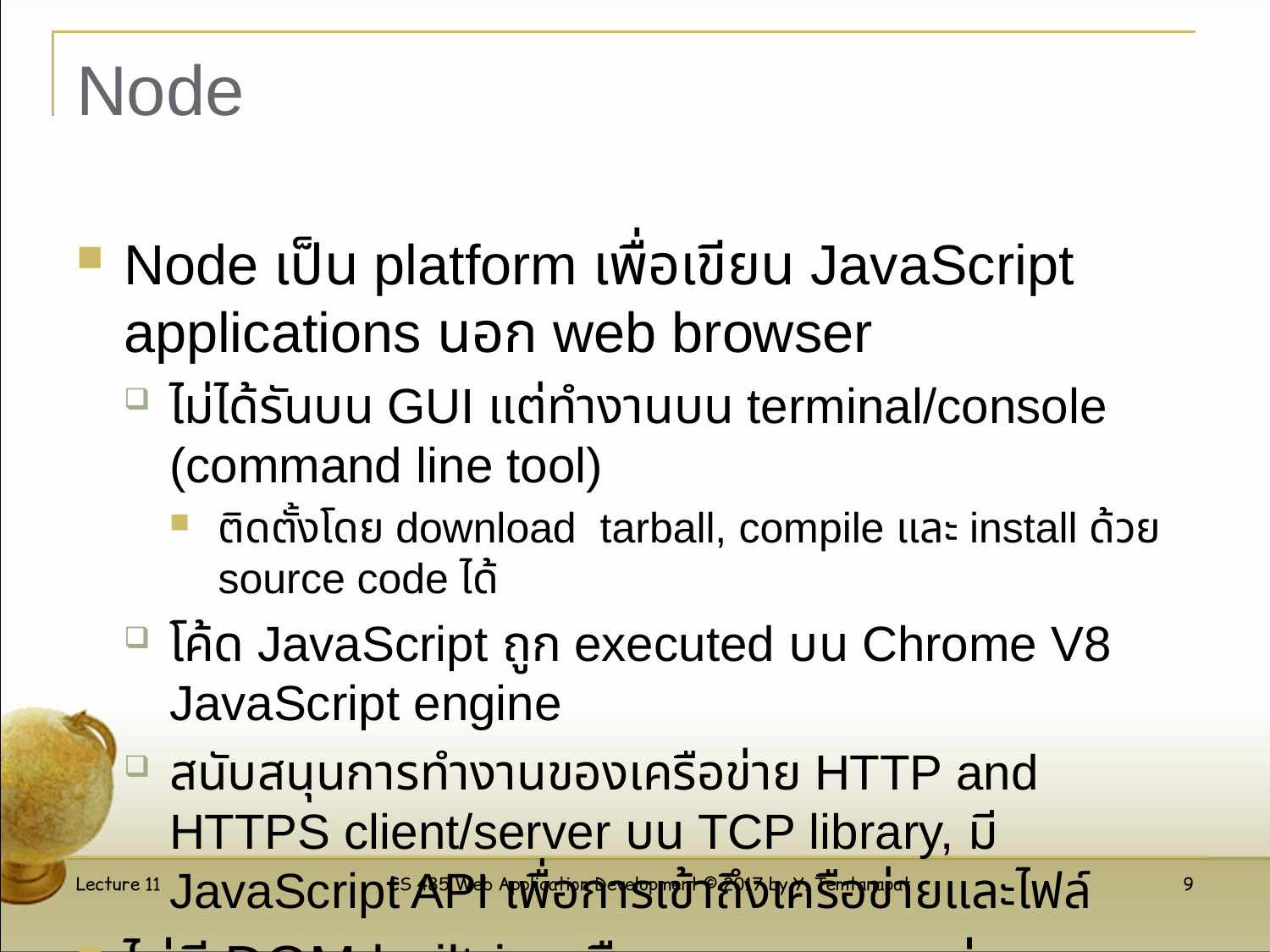

# Node
Node เป็น platform เพื่อเขียน JavaScript applications นอก web browser
ไม่ได้รันบน GUI แต่ทำงานบน terminal/console (command line tool)
ติดตั้งโดย download  tarball, compile และ install ด้วย source code ได้
โค้ด JavaScript ถูก executed บน Chrome V8 JavaScript engine
สนับสนุนการทำงานของเครือข่าย HTTP and HTTPS client/server บน TCP library, มี JavaScript API เพื่อการเข้าถึงเครือข่ายและไฟล์
ไม่มี DOM built-in หรือความสามารถต่าง ๆ ของ web browser
Lecture 11
CS 485 Web Application Development © 2017 by Y. Temtanapat
 9